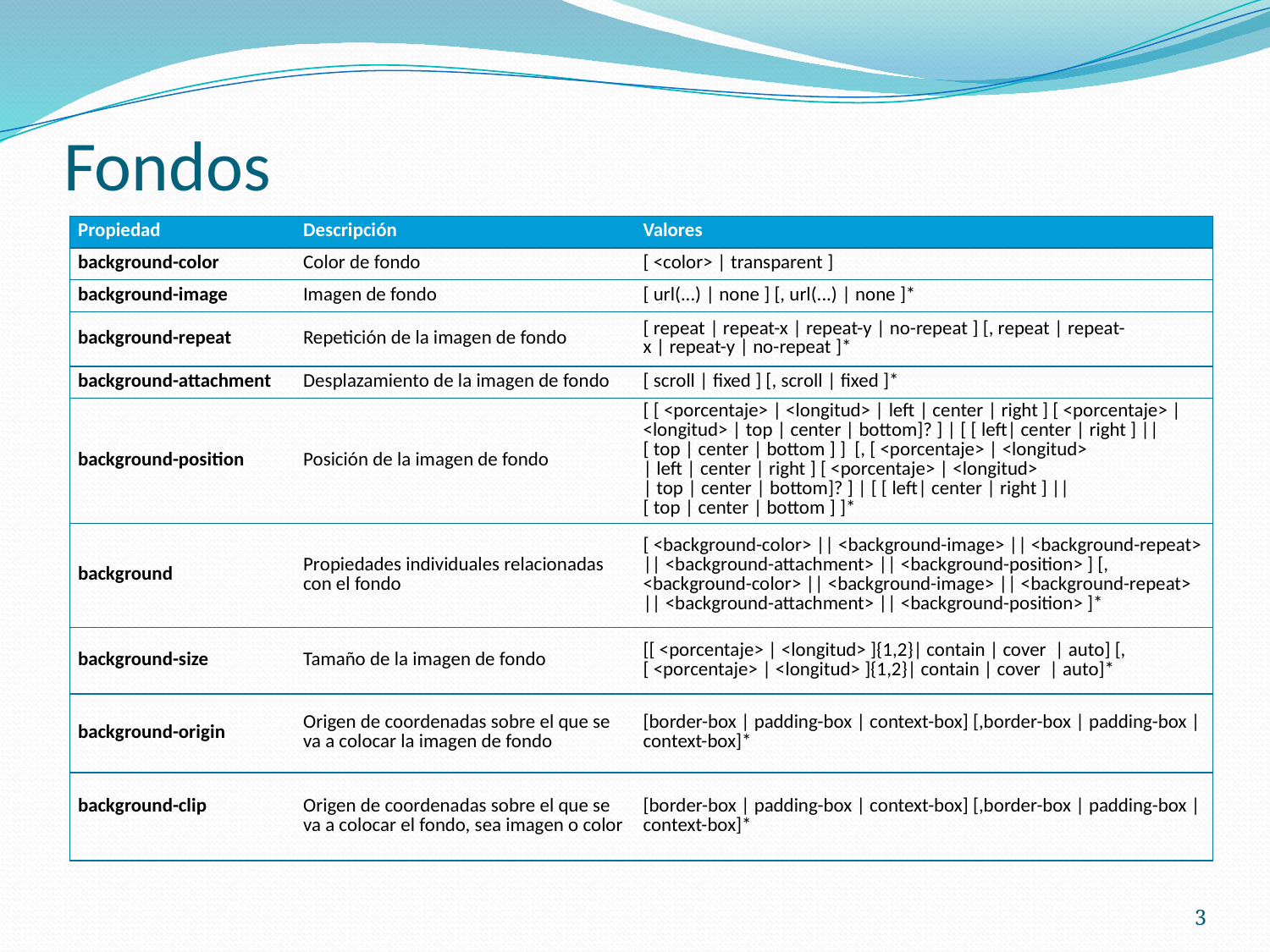

# Fondos

| Propiedad | Descripción | Valores |
| --- | --- | --- |
| background-color | Color de fondo | [ <color> | transparent ] |
| background-image | Imagen de fondo | [ url(...) | none ] [, url(...) | none ]\* |
| background-repeat | Repetición de la imagen de fondo | [ repeat | repeat-x | repeat-y | no-repeat ] [, repeat | repeat-x | repeat-y | no-repeat ]\* |
| background-attachment | Desplazamiento de la imagen de fondo | [ scroll | fixed ] [, scroll | fixed ]\* |
| background-position | Posición de la imagen de fondo | [ [ <porcentaje> | <longitud> | left | center | right ] [ <porcentaje> | <longitud> | top | center | bottom]? ] | [ [ left| center | right ] || [ top | center | bottom ] ] [, [ <porcentaje> | <longitud> | left | center | right ] [ <porcentaje> | <longitud> | top | center | bottom]? ] | [ [ left| center | right ] || [ top | center | bottom ] ]\* |
| background | Propiedades individuales relacionadas con el fondo | [ <background-color> || <background-image> || <background-repeat> || <background-attachment> || <background-position> ] [, <background-color> || <background-image> || <background-repeat> || <background-attachment> || <background-position> ]\* |
| background-size | Tamaño de la imagen de fondo | [[ <porcentaje> | <longitud> ]{1,2}| contain | cover | auto] [,[ <porcentaje> | <longitud> ]{1,2}| contain | cover | auto]\* |
| background-origin | Origen de coordenadas sobre el que se va a colocar la imagen de fondo | [border-box | padding-box | context-box] [,border-box | padding-box | context-box]\* |
| background-clip | Origen de coordenadas sobre el que se va a colocar el fondo, sea imagen o color | [border-box | padding-box | context-box] [,border-box | padding-box | context-box]\* |
3